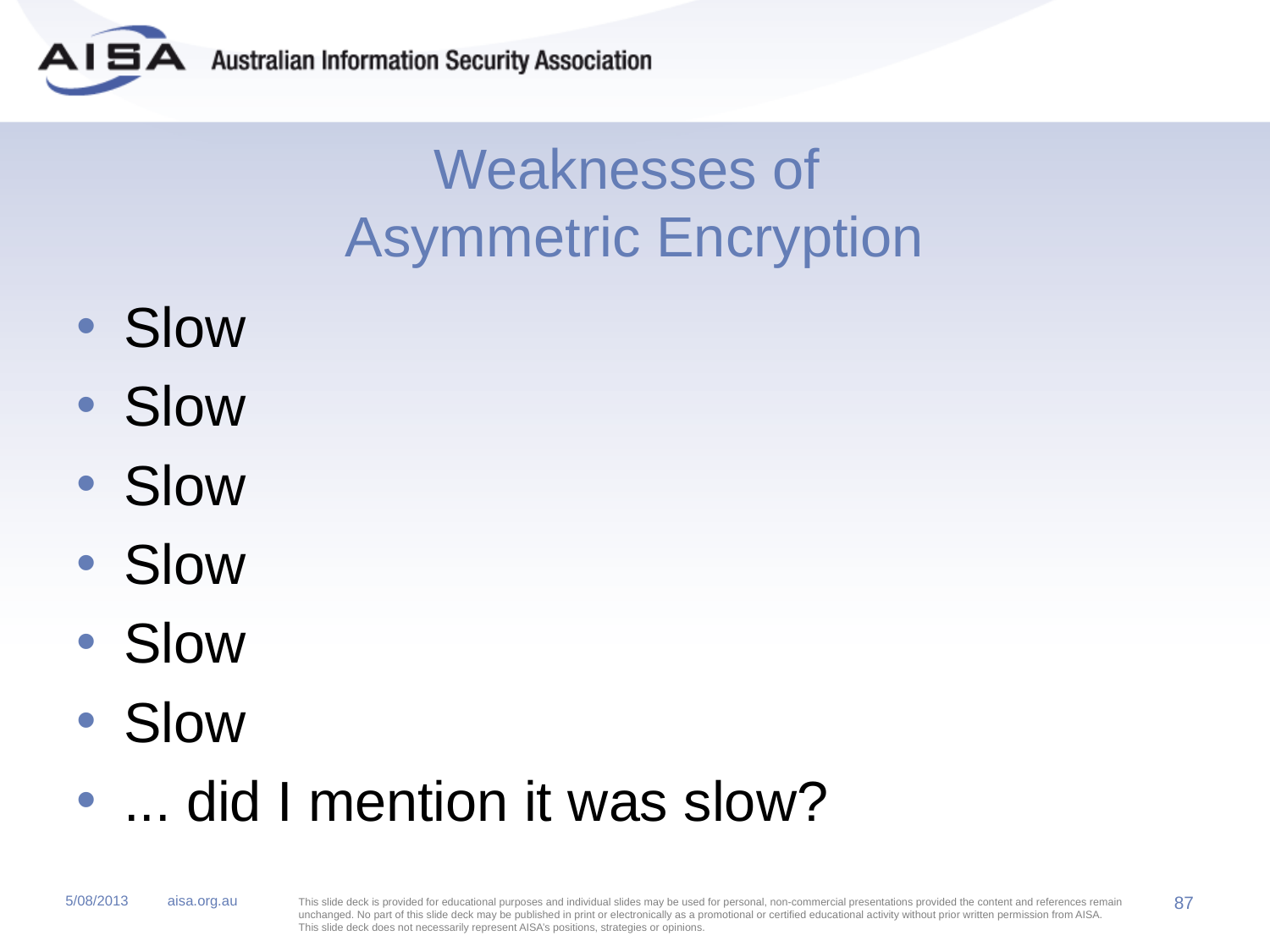

# Weaknesses of Asymmetric Encryption
Slow
Slow
Slow
Slow
Slow
Slow
... did I mention it was slow?